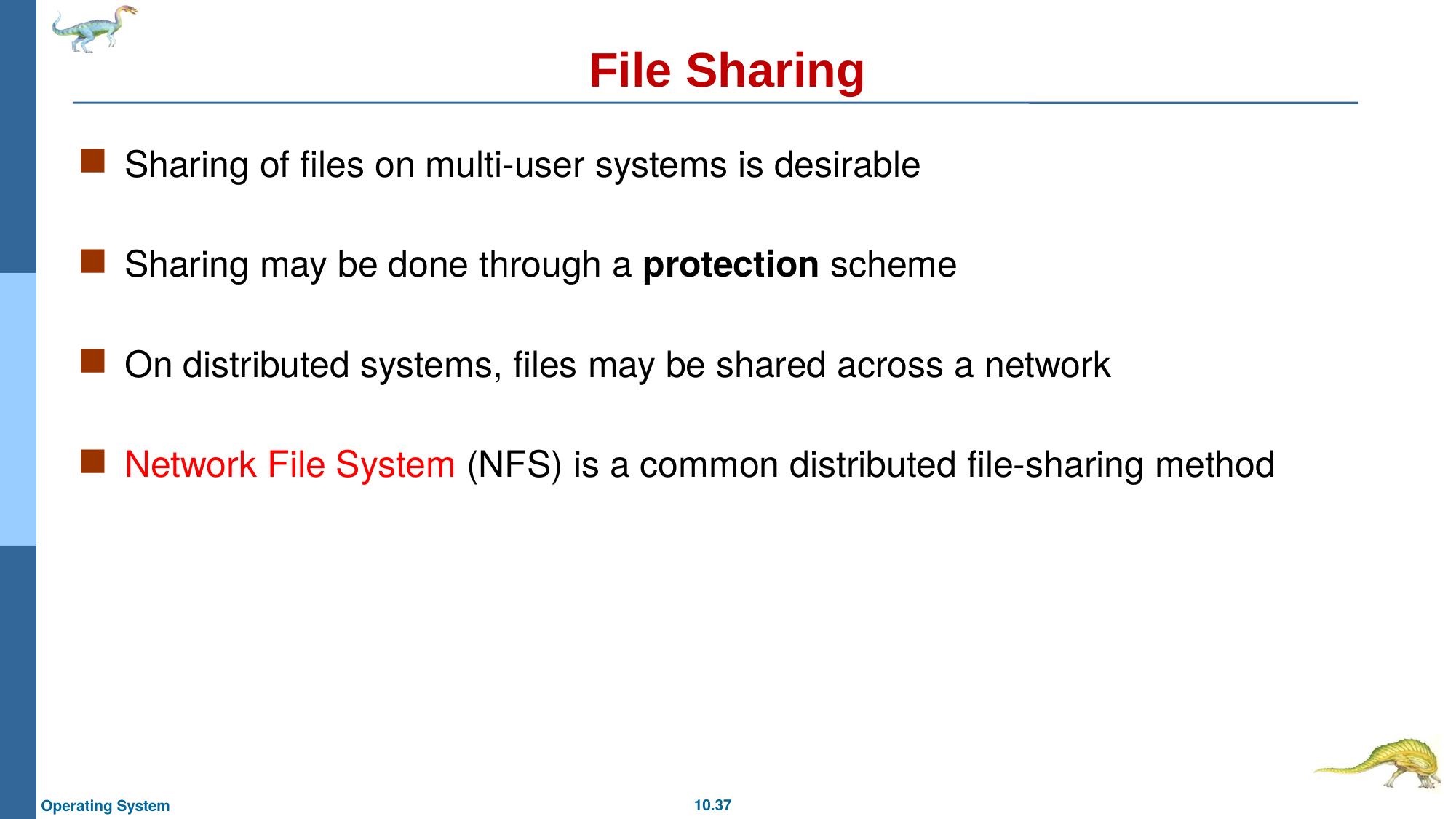

# File Sharing
Sharing of files on multi-user systems is desirable
Sharing may be done through a protection scheme
On distributed systems, files may be shared across a network
Network File System (NFS) is a common distributed file-sharing method